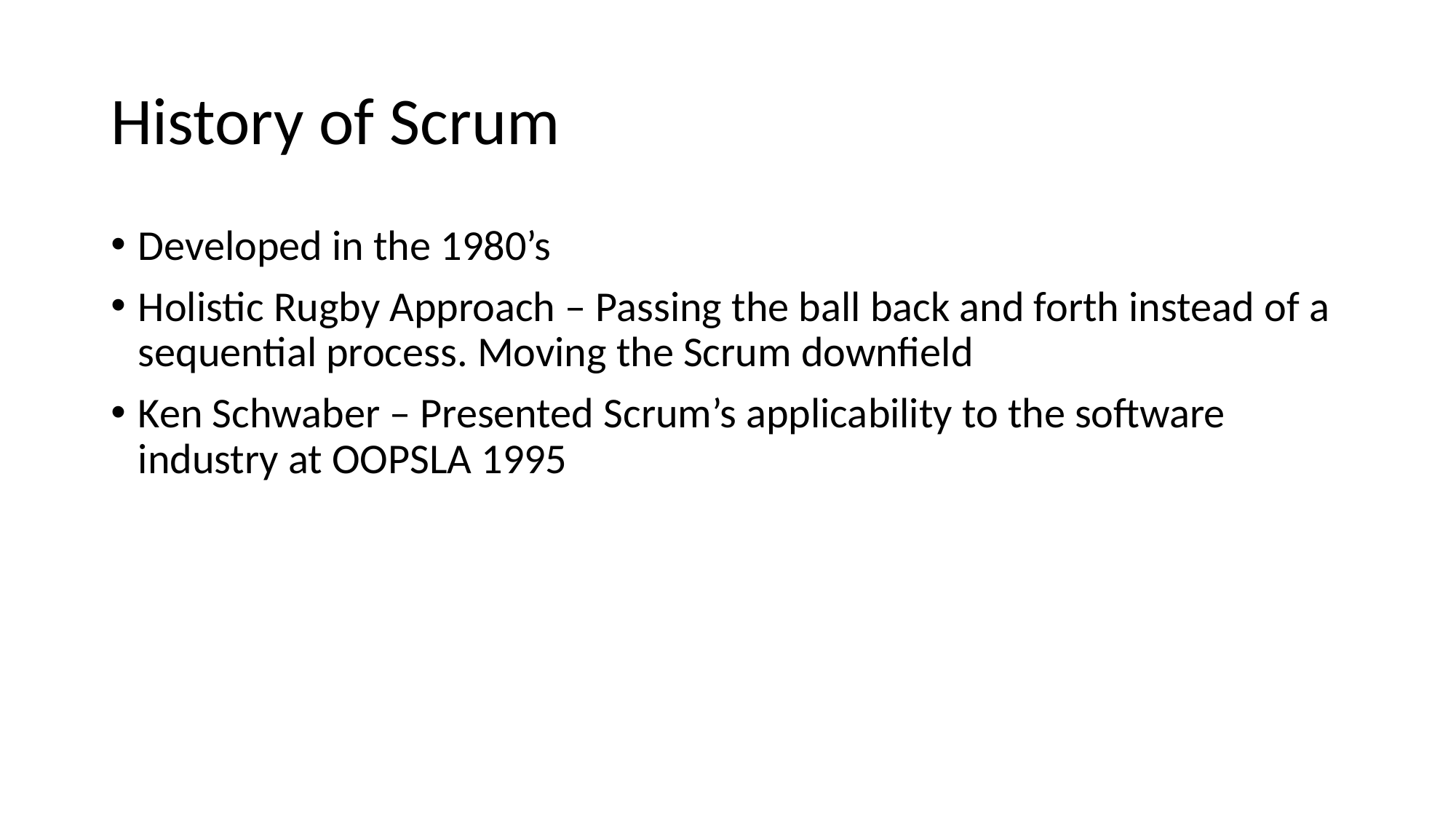

# History of Scrum
Developed in the 1980’s
Holistic Rugby Approach – Passing the ball back and forth instead of a sequential process. Moving the Scrum downfield
Ken Schwaber – Presented Scrum’s applicability to the software industry at OOPSLA 1995